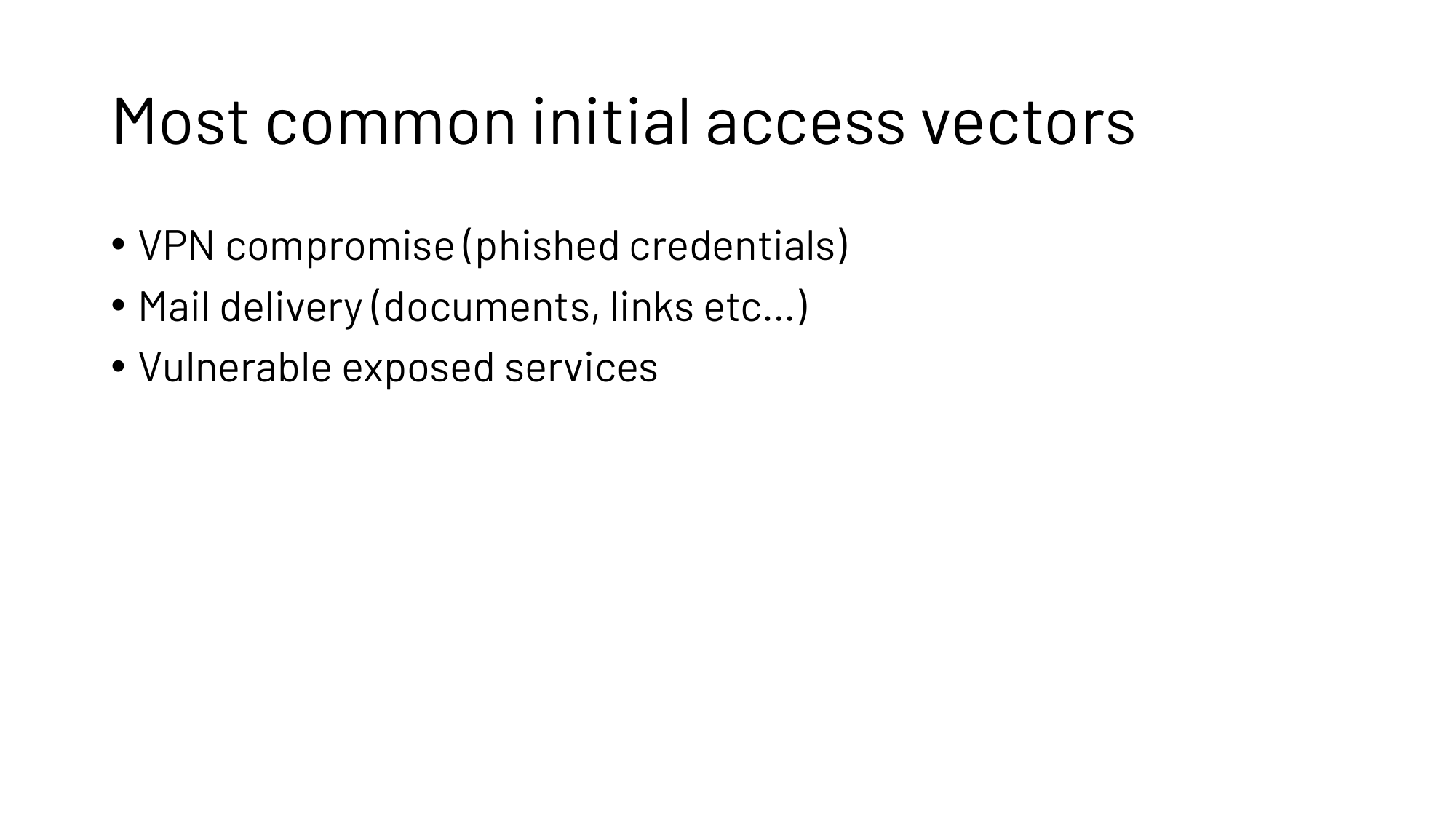

# Most common initial access vectors
VPN compromise (phished credentials)
Mail delivery (documents, links etc…)
Vulnerable exposed services